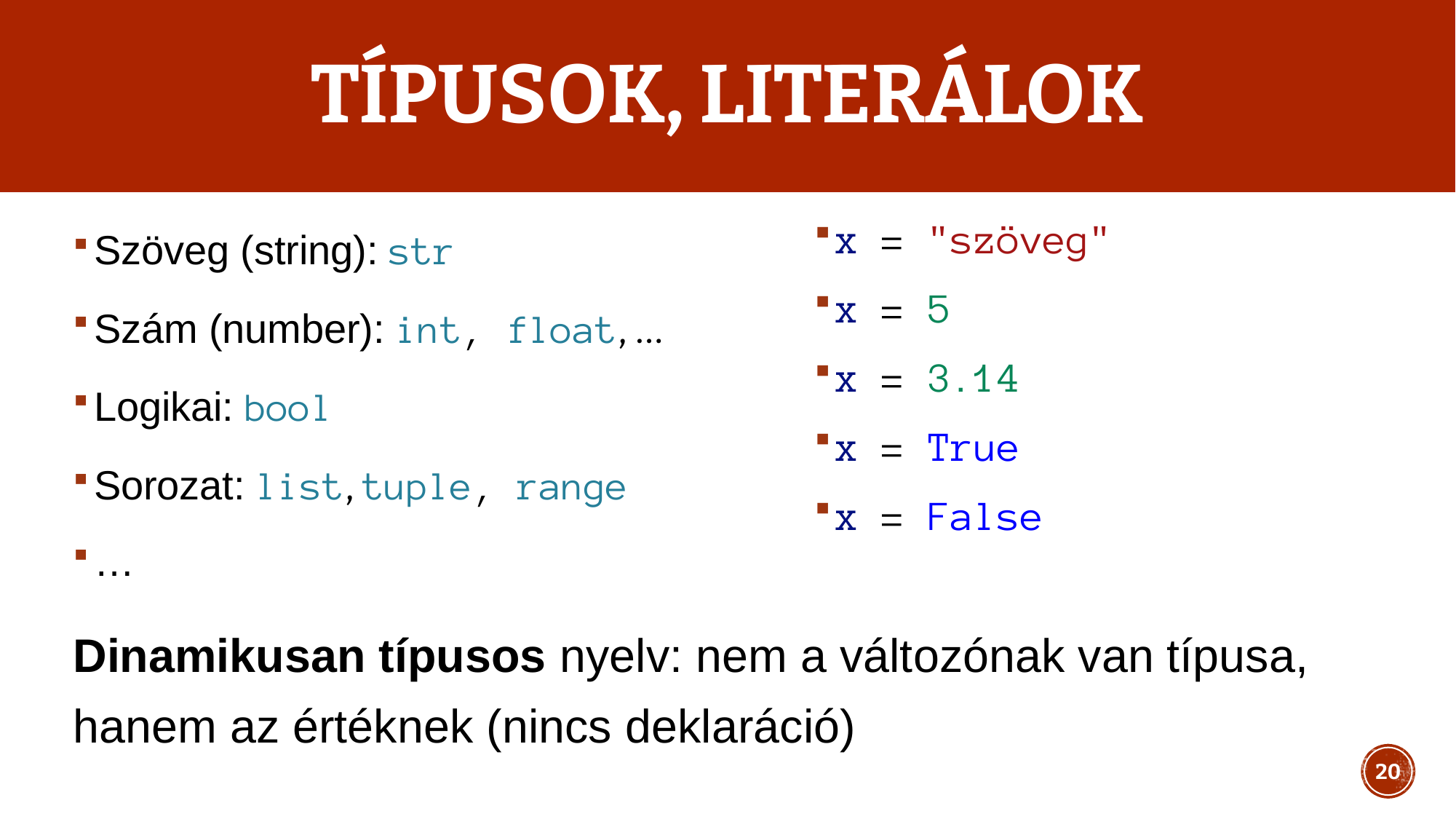

# Típusok, literálok
Szöveg (string): str
Szám (number): int, float, …
Logikai: bool
Sorozat: list, tuple, range
…
x = "szöveg"
x = 5
x = 3.14
x = True
x = False
Dinamikusan típusos nyelv: nem a változónak van típusa, hanem az értéknek (nincs deklaráció)
20